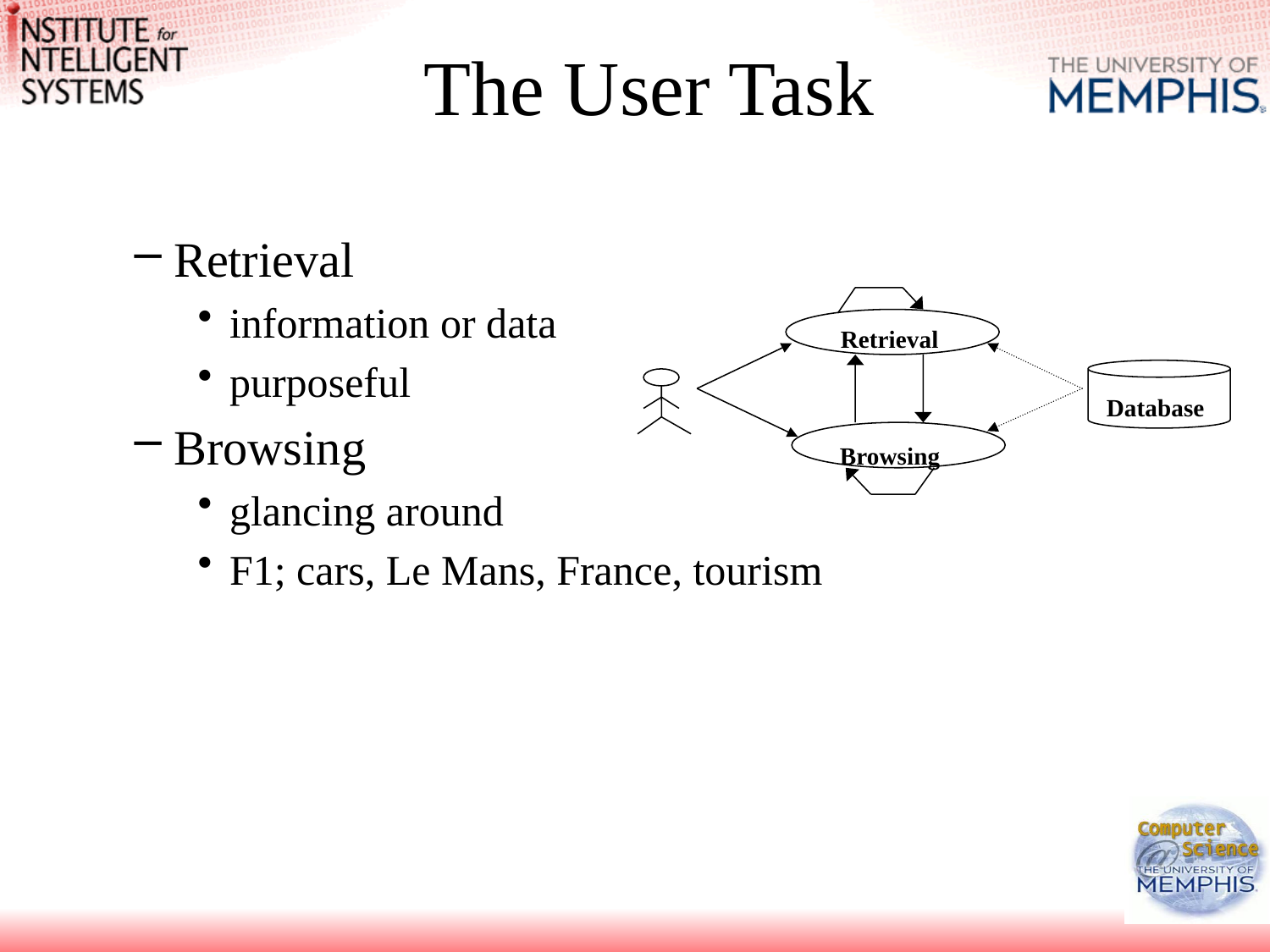

The User Task
Retrieval
information or data
purposeful
Browsing
glancing around
F1; cars, Le Mans, France, tourism

Retrieval

Database

Browsing